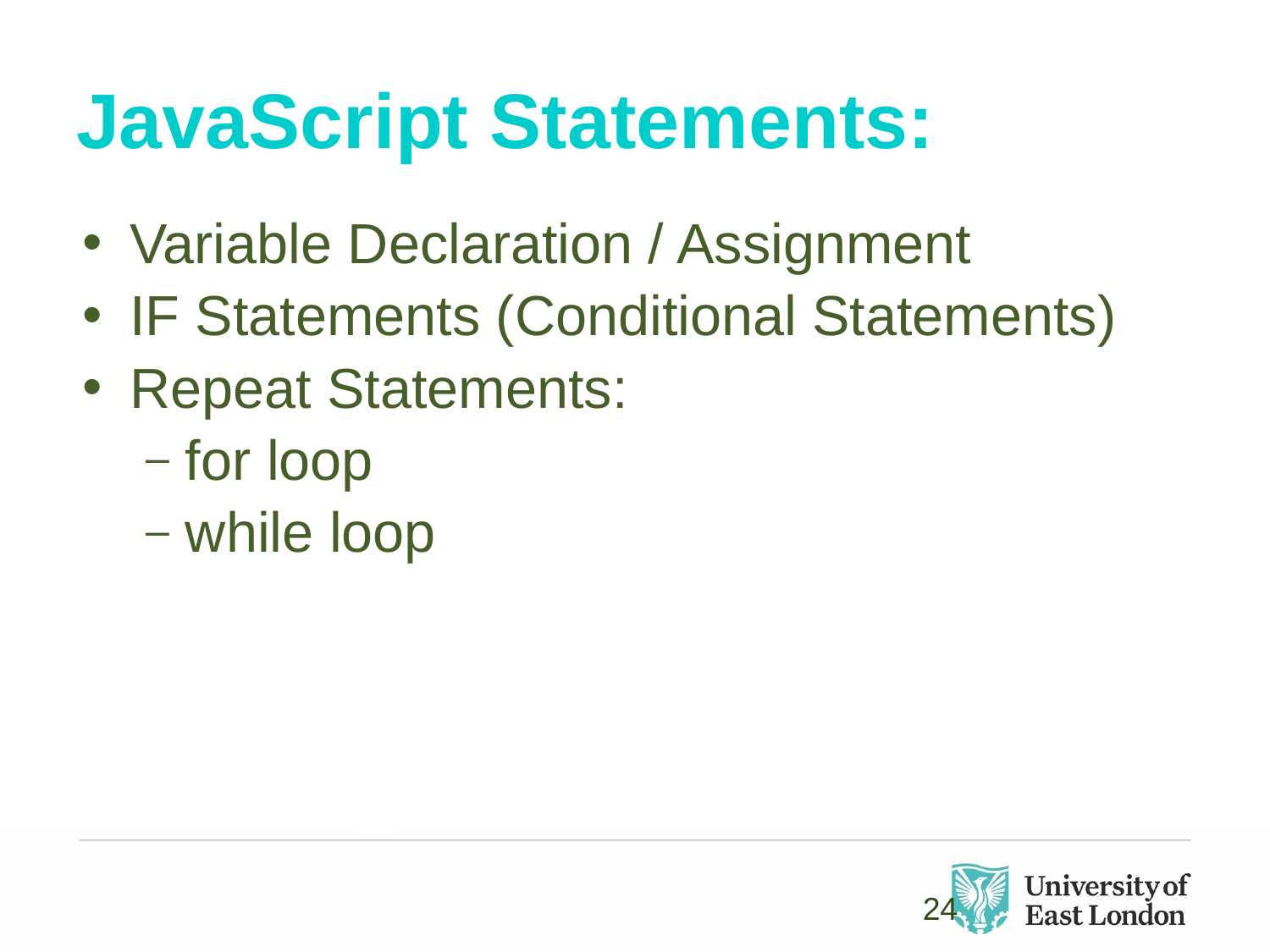

# JavaScript Statements:
Variable Declaration / Assignment
IF Statements (Conditional Statements)
Repeat Statements:
for loop
while loop

24